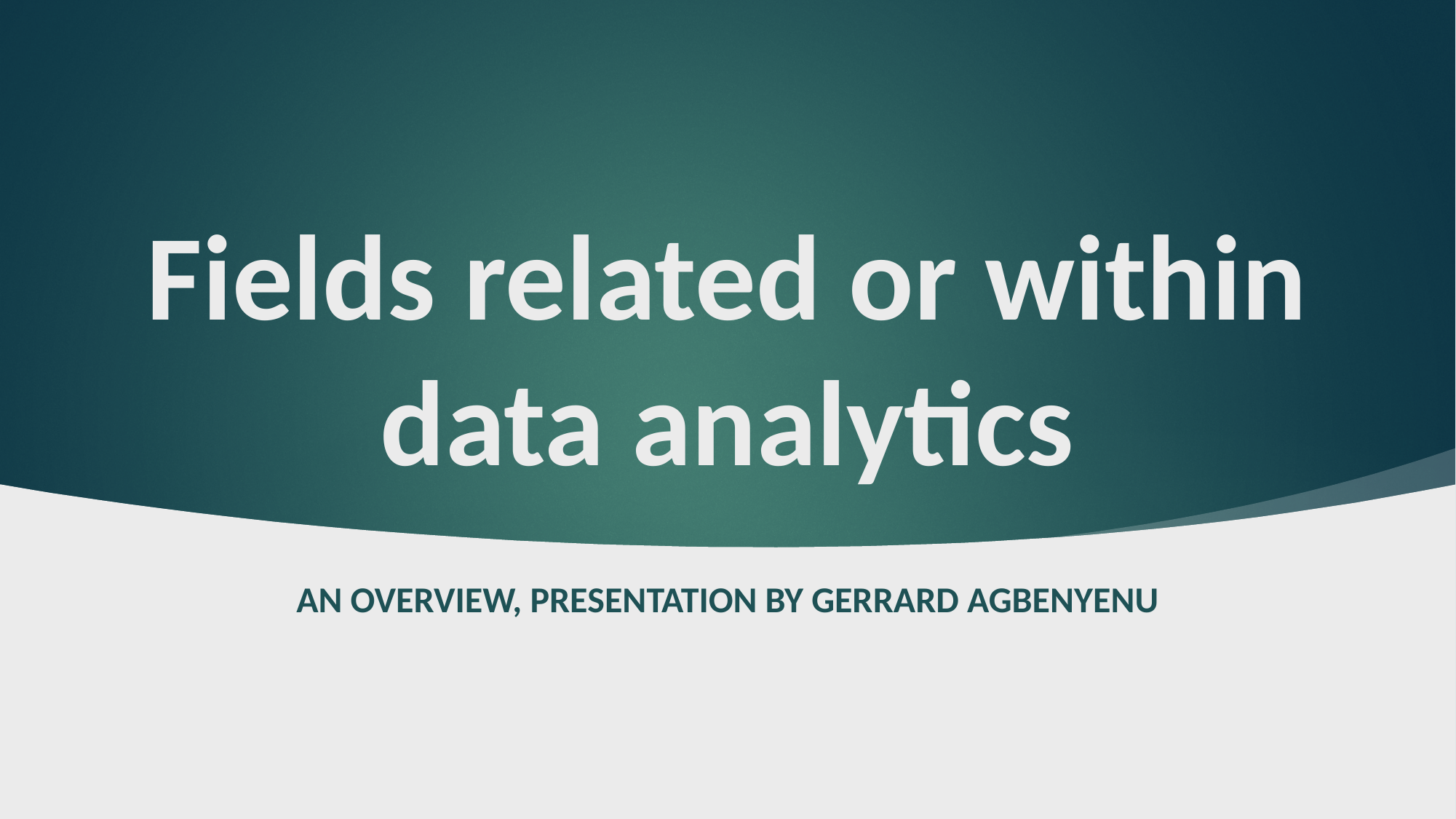

# Fields related or within data analytics

An Overview, presentation by Gerrard Agbenyenu